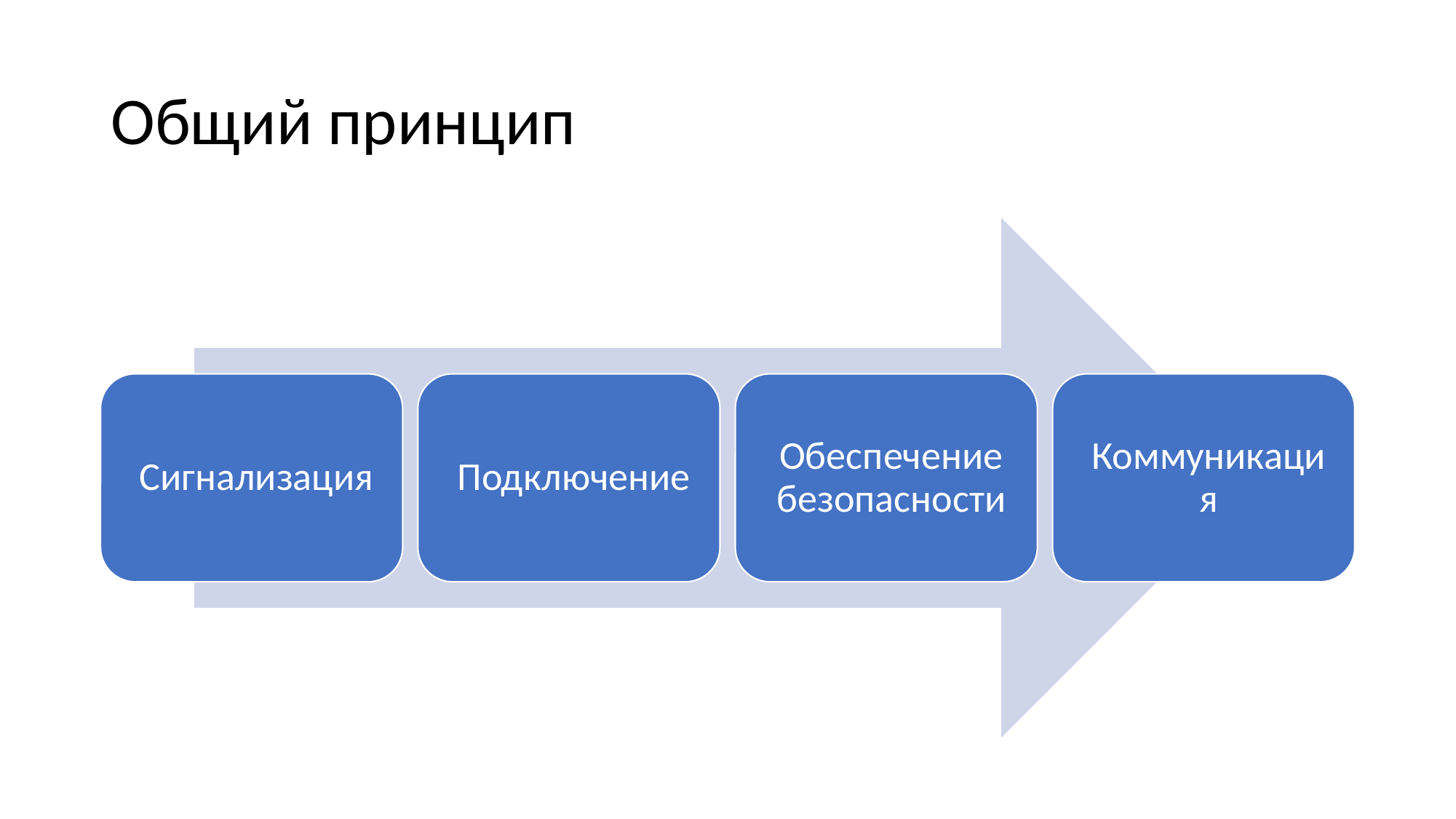

# Общий принцип
Сигнализация
Подключение
Обеспечение безопасности
Коммуникация